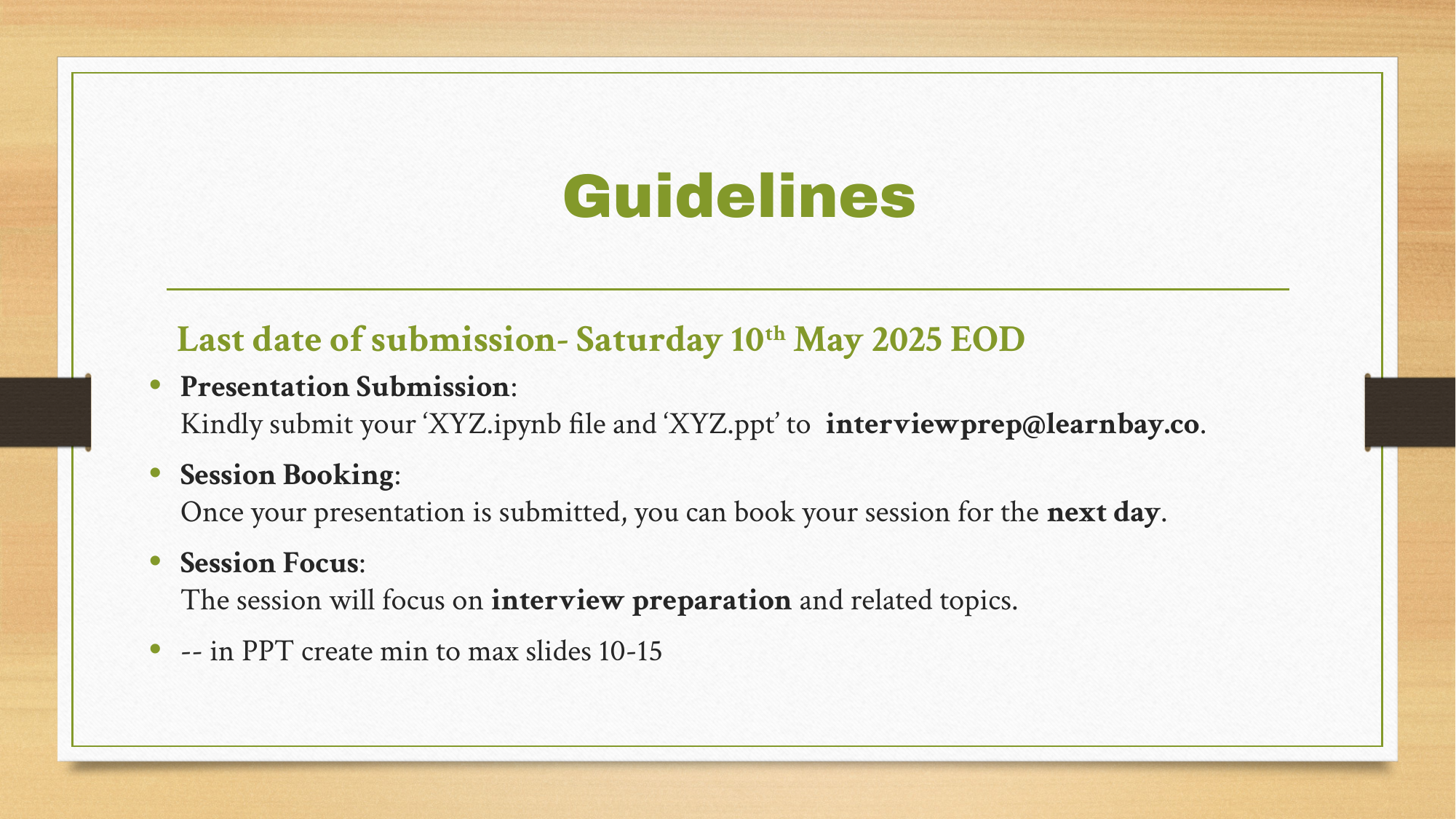

# Guidelines

	Last date of submission- Saturday 10th May 2025 EOD
Presentation Submission:
Kindly submit your ‘XYZ.ipynb file and ‘XYZ.ppt’ to  interviewprep@learnbay.co.
Session Booking:
Once your presentation is submitted, you can book your session for the next day.
Session Focus:
The session will focus on interview preparation and related topics.
-- in PPT create min to max slides 10-15